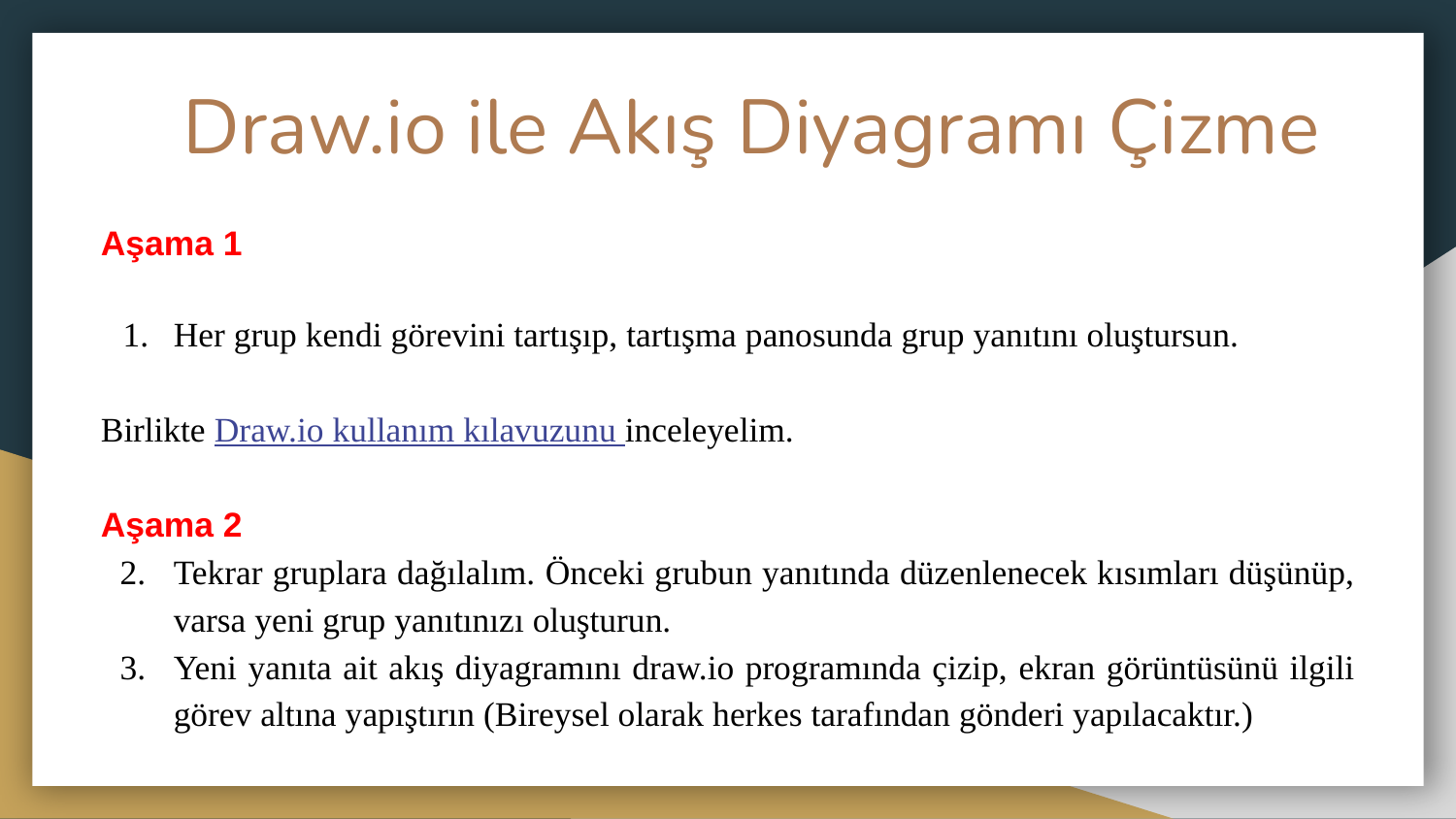

Draw.io ile Akış Diyagramı Çizme
Aşama 1

Her grup kendi görevini tartışıp, tartışma panosunda grup yanıtını oluştursun.

Birlikte Draw.io kullanım kılavuzunu inceleyelim.

Aşama 2
Tekrar gruplara dağılalım. Önceki grubun yanıtında düzenlenecek kısımları düşünüp, varsa yeni grup yanıtınızı oluşturun.
Yeni yanıta ait akış diyagramını draw.io programında çizip, ekran görüntüsünü ilgili görev altına yapıştırın (Bireysel olarak herkes tarafından gönderi yapılacaktır.)